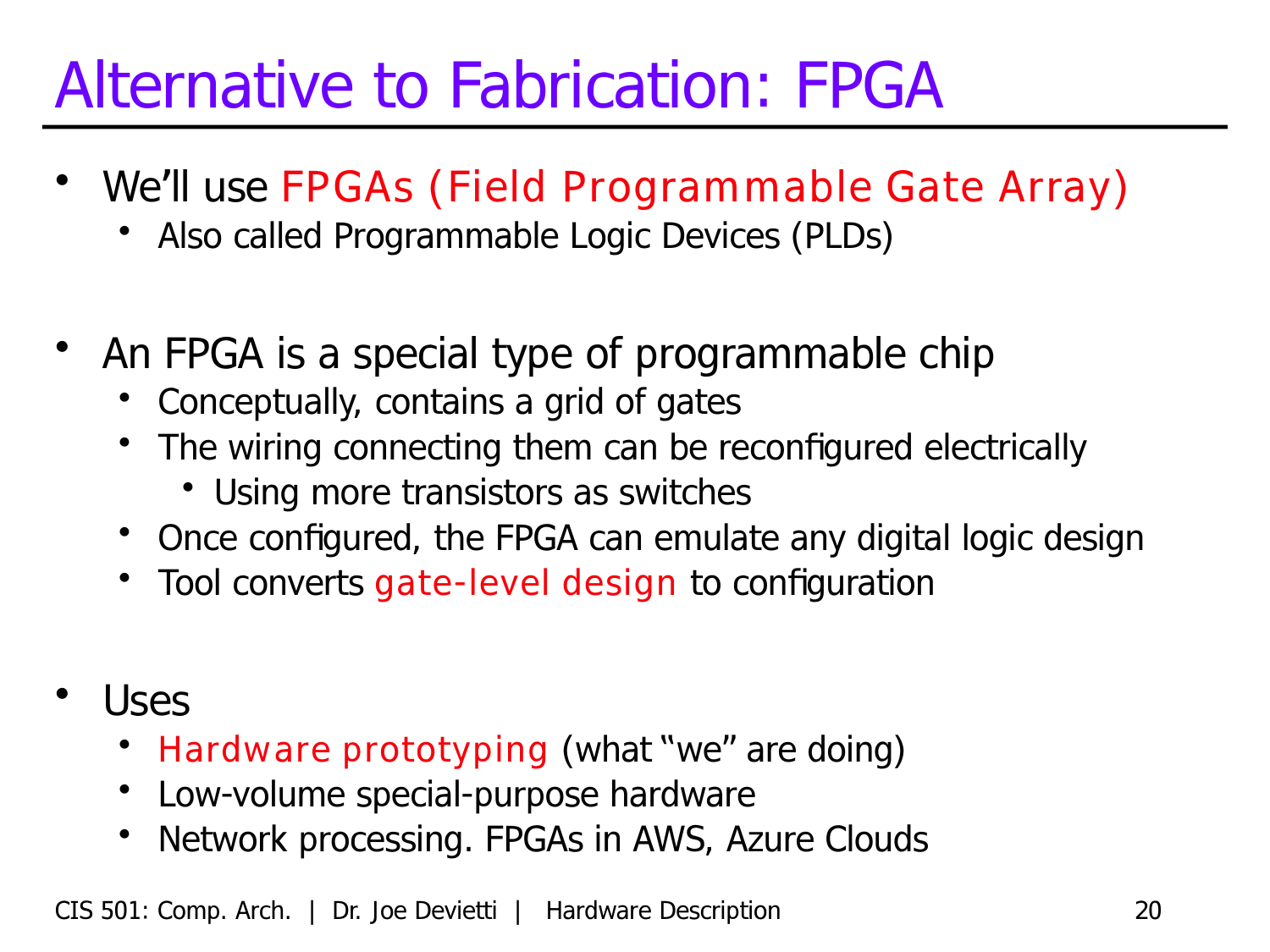

# Alternative to Fabrication: FPGA
We’ll use FPGAs (Field Programmable Gate Array)
Also called Programmable Logic Devices (PLDs)

An FPGA is a special type of programmable chip
Conceptually, contains a grid of gates
The wiring connecting them can be reconfigured electrically
Using more transistors as switches
Once configured, the FPGA can emulate any digital logic design
Tool converts gate-level design to configuration

Uses
Hardware prototyping (what “we” are doing)
Low-volume special-purpose hardware
Network processing. FPGAs in AWS, Azure Clouds
CIS 501: Comp. Arch.  |  Dr. Joe Devietti  |   Hardware Description
20